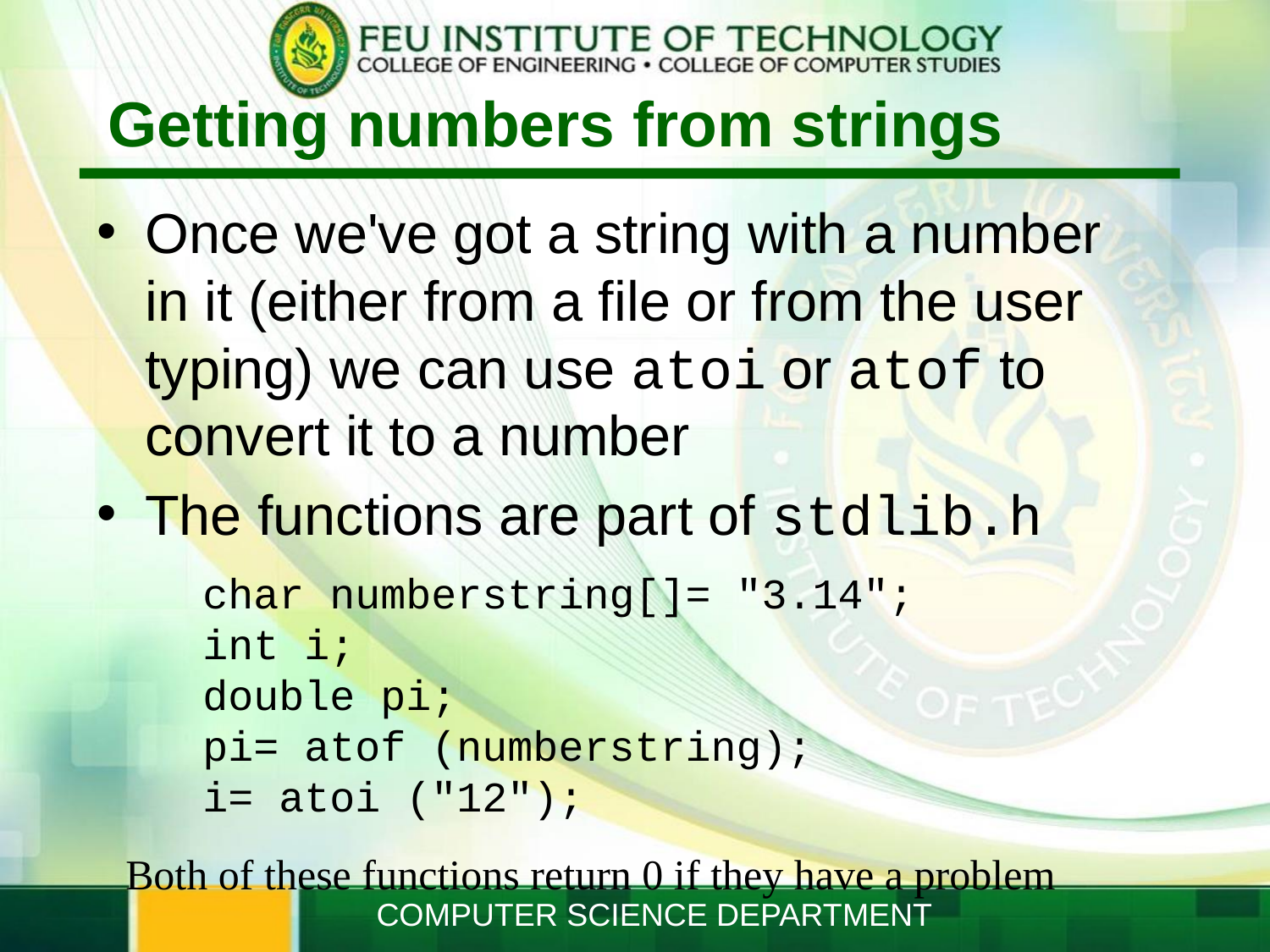

# Getting numbers from strings
Once we've got a string with a number in it (either from a file or from the user typing) we can use atoi or atof to convert it to a number
The functions are part of stdlib.h
char numberstring[]= "3.14";
int i;
double pi;
pi= atof (numberstring);
i= atoi ("12");
Both of these functions return 0 if they have a problem